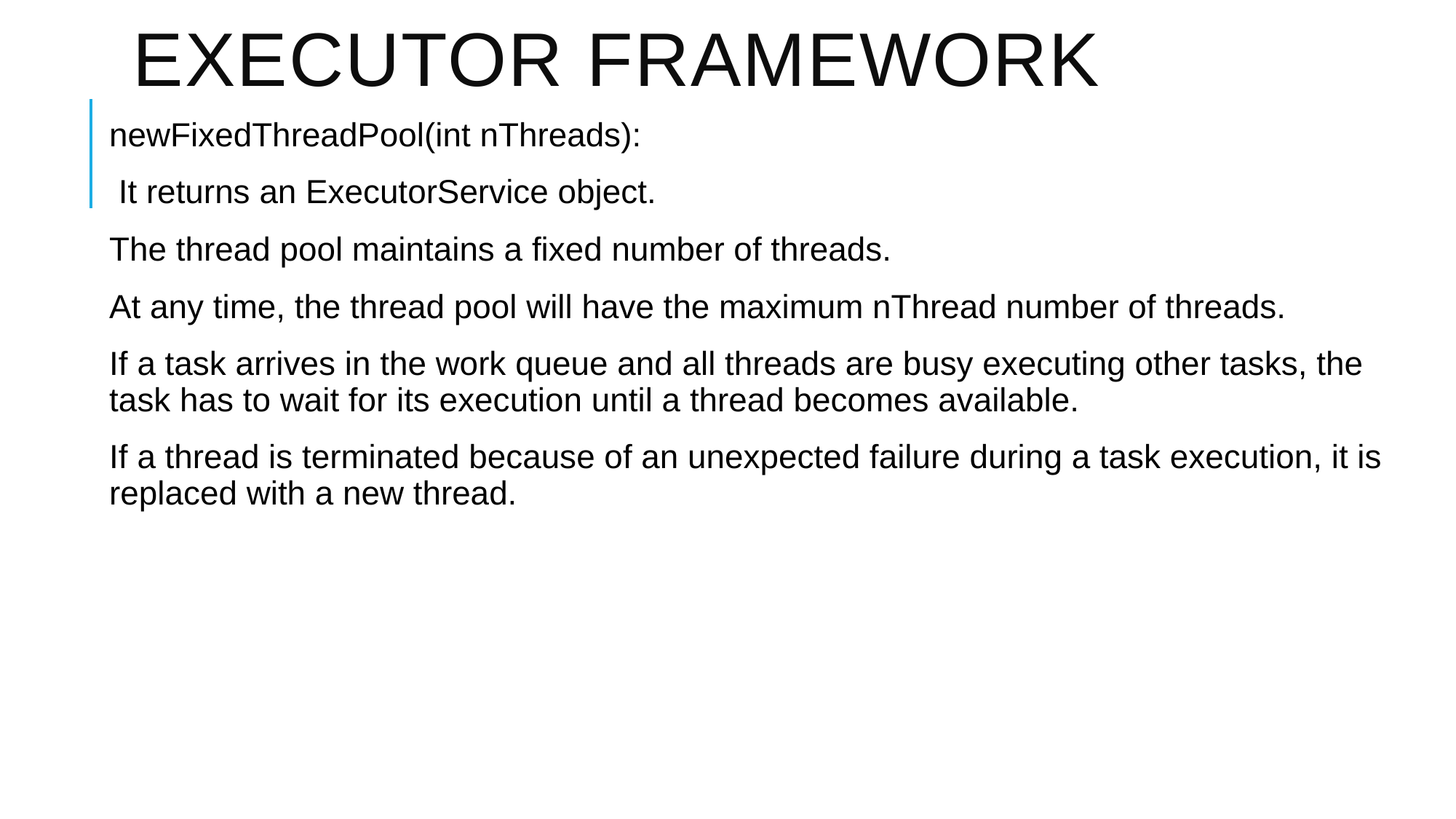

# Executor framework
newFixedThreadPool(int nThreads):
 It returns an ExecutorService object.
The thread pool maintains a fixed number of threads.
At any time, the thread pool will have the maximum nThread number of threads.
If a task arrives in the work queue and all threads are busy executing other tasks, the task has to wait for its execution until a thread becomes available.
If a thread is terminated because of an unexpected failure during a task execution, it is replaced with a new thread.